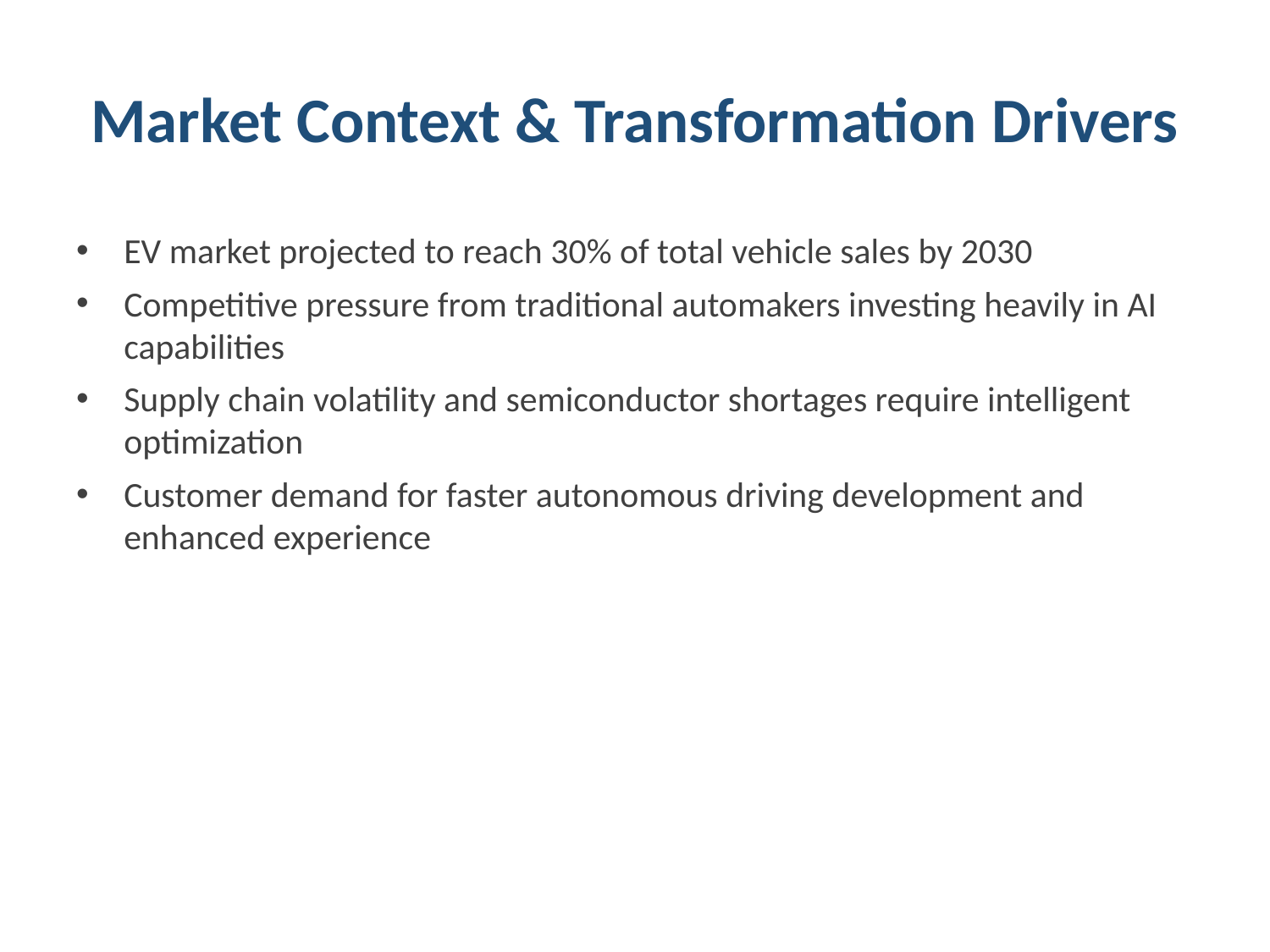

# Market Context & Transformation Drivers
EV market projected to reach 30% of total vehicle sales by 2030
Competitive pressure from traditional automakers investing heavily in AI capabilities
Supply chain volatility and semiconductor shortages require intelligent optimization
Customer demand for faster autonomous driving development and enhanced experience